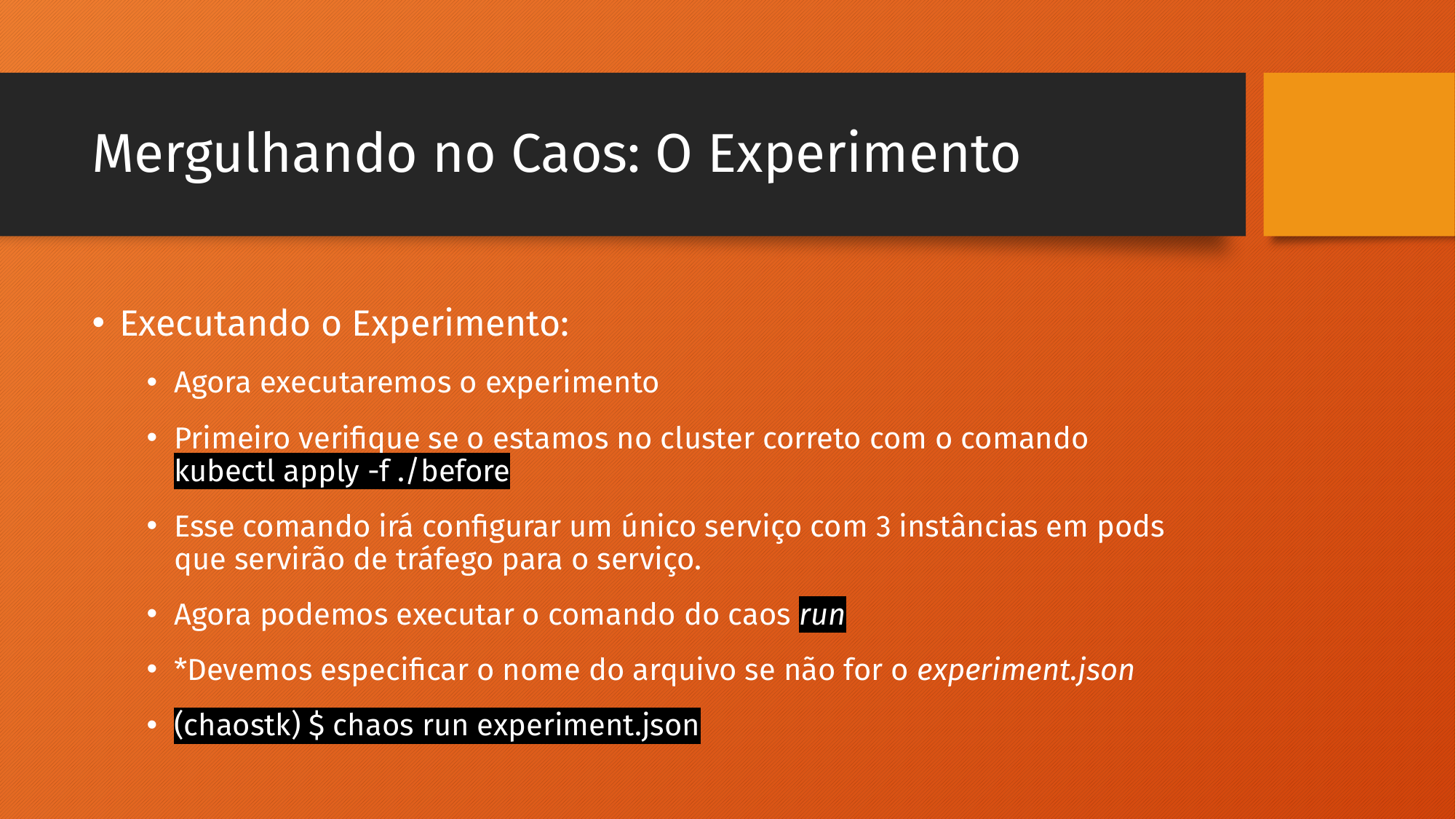

# Mergulhando no Caos: O Experimento
Executando o Experimento:
Agora executaremos o experimento
Primeiro verifique se o estamos no cluster correto com o comando
kubectl apply -f ./before
Esse comando irá configurar um único serviço com 3 instâncias em pods que servirão de tráfego para o serviço.
Agora podemos executar o comando do caos run
*Devemos especificar o nome do arquivo se não for o experiment.json
(chaostk) $ chaos run experiment.json